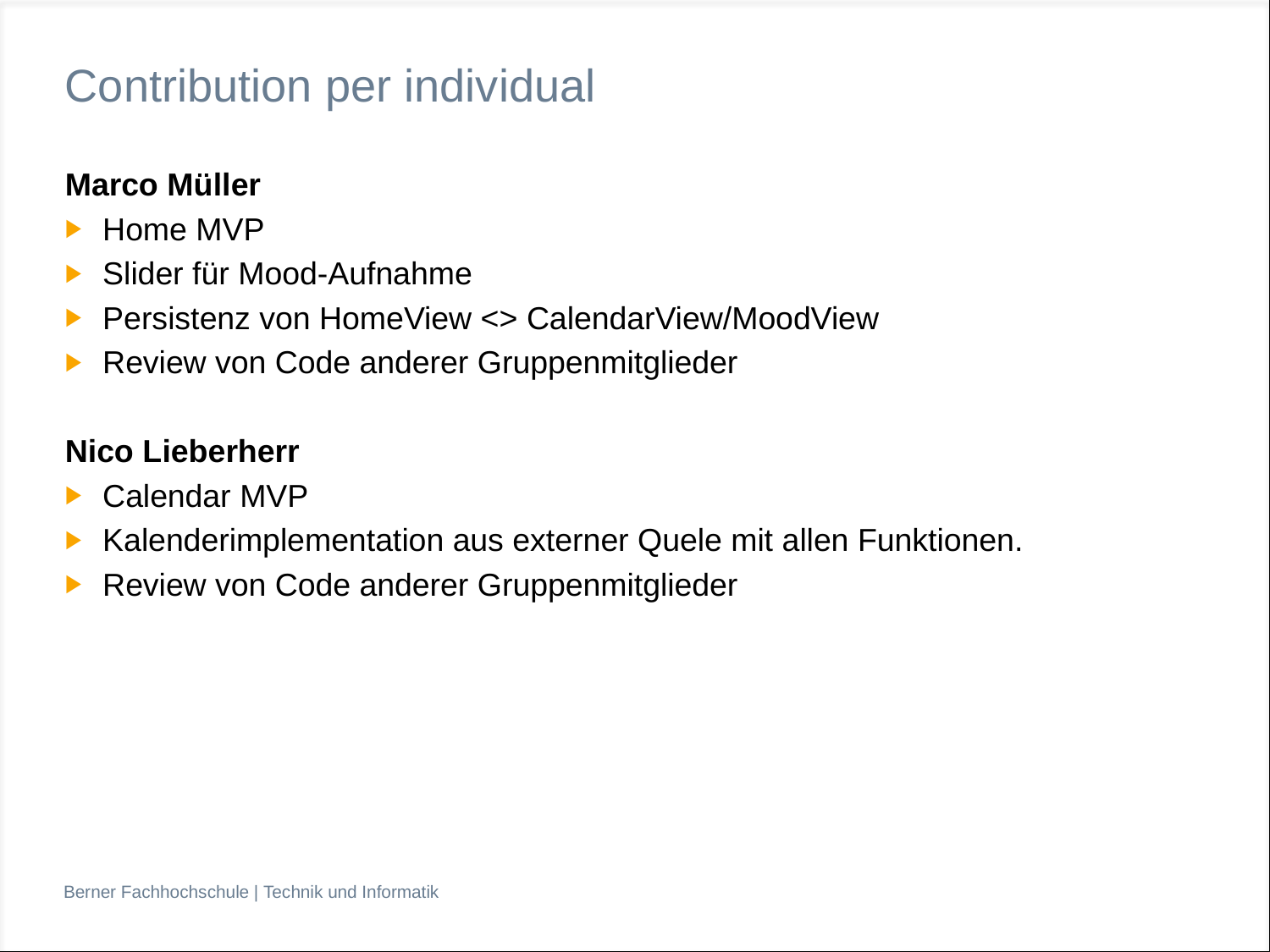

# Contribution per individual
Marco Müller
Home MVP
Slider für Mood-Aufnahme
Persistenz von HomeView <> CalendarView/MoodView
Review von Code anderer Gruppenmitglieder

Nico Lieberherr
Calendar MVP
Kalenderimplementation aus externer Quele mit allen Funktionen.
Review von Code anderer Gruppenmitglieder